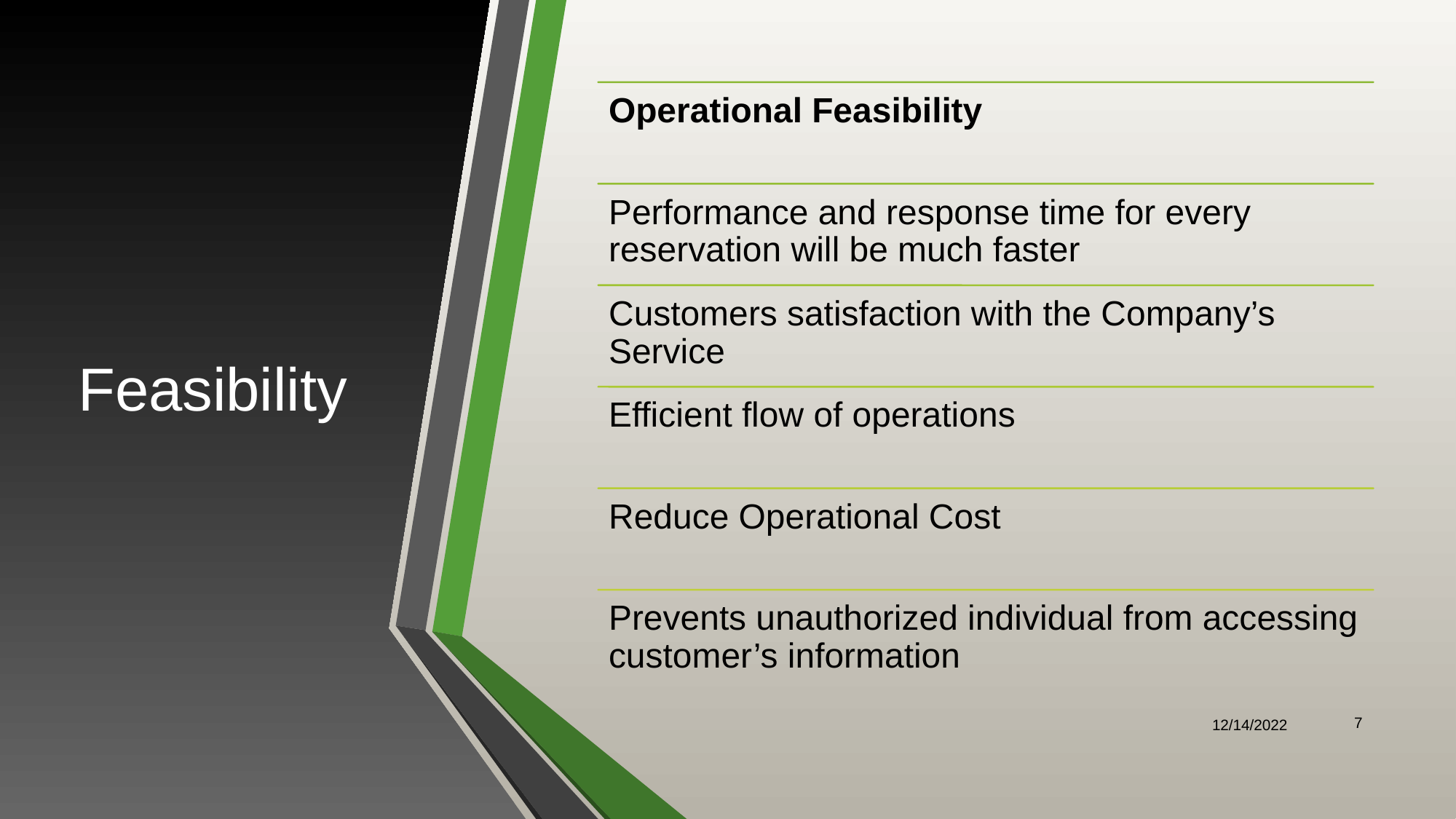

# Feasibility
Operational Feasibility
Performance and response time for every reservation will be much faster
Customers satisfaction with the Company’s Service
Efficient flow of operations
Reduce Operational Cost
Prevents unauthorized individual from accessing customer’s information
7
12/14/2022